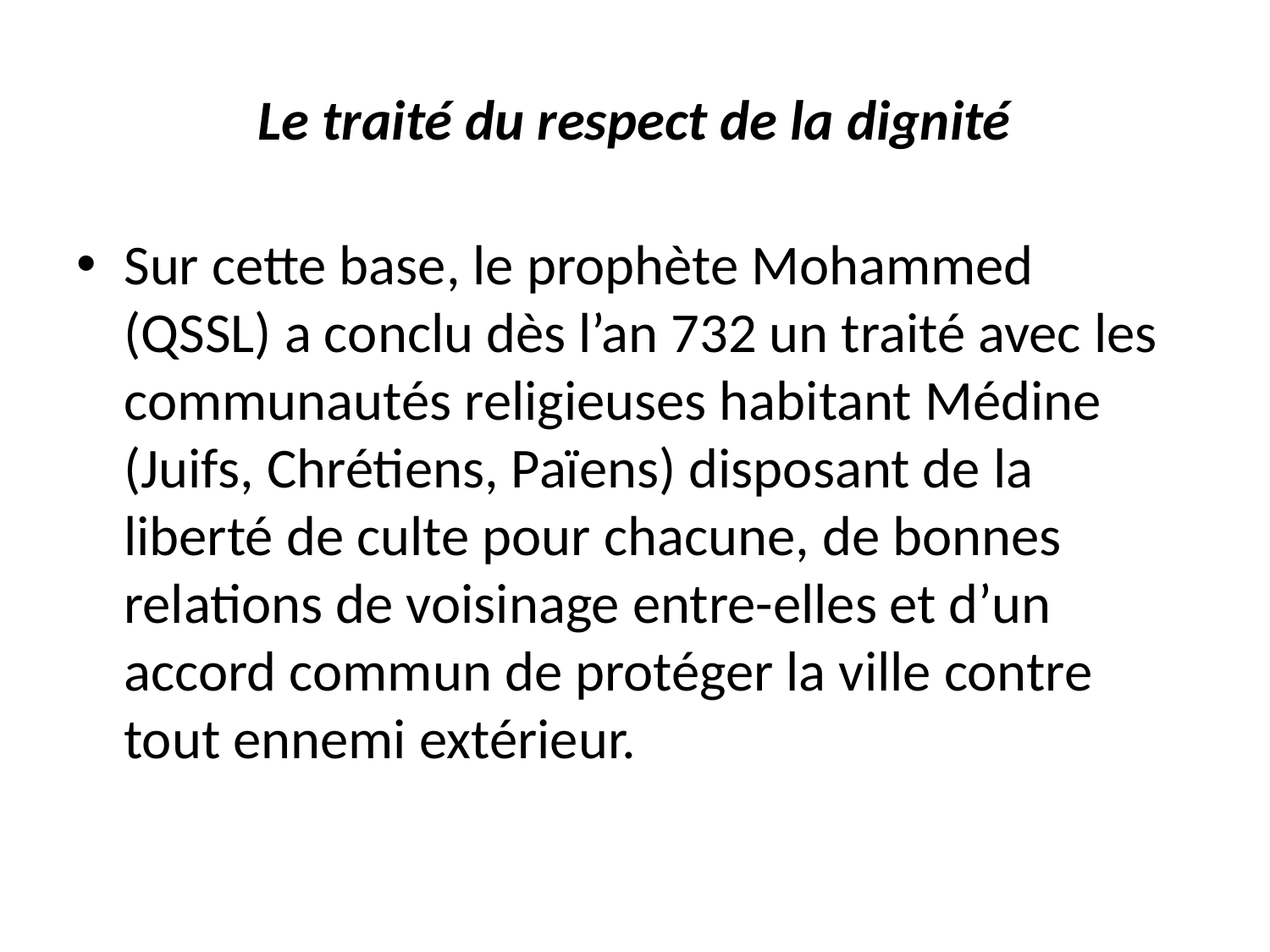

# Le traité du respect de la dignité
Sur cette base, le prophète Mohammed (QSSL) a conclu dès l’an 732 un traité avec les communautés religieuses habitant Médine (Juifs, Chrétiens, Païens) disposant de la liberté de culte pour chacune, de bonnes relations de voisinage entre-elles et d’un accord commun de protéger la ville contre tout ennemi extérieur.